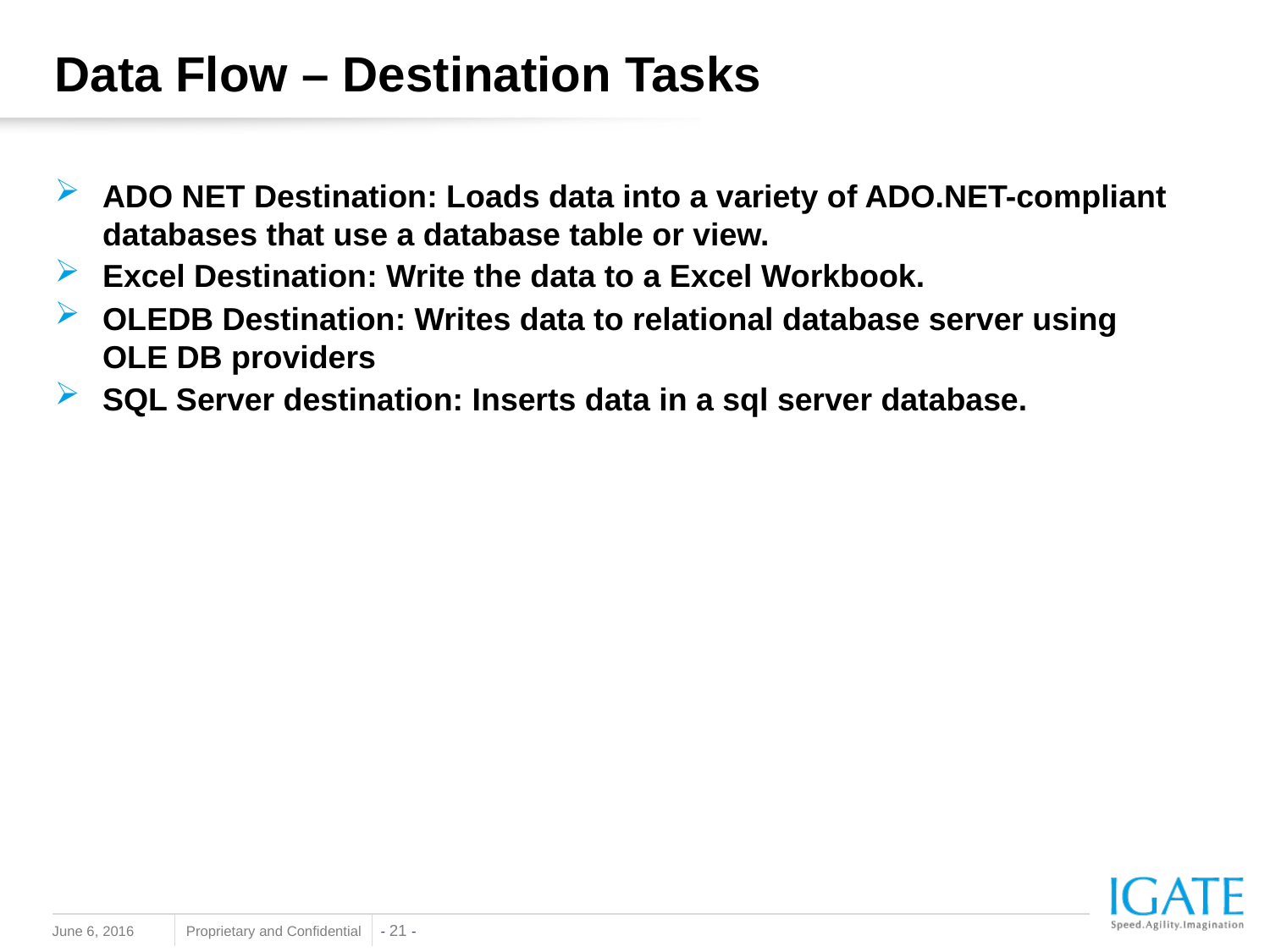

Data Flow – Destination Tasks
ADO NET Destination: Loads data into a variety of ADO.NET-compliant databases that use a database table or view.
Excel Destination: Write the data to a Excel Workbook.
OLEDB Destination: Writes data to relational database server using OLE DB providers
SQL Server destination: Inserts data in a sql server database.